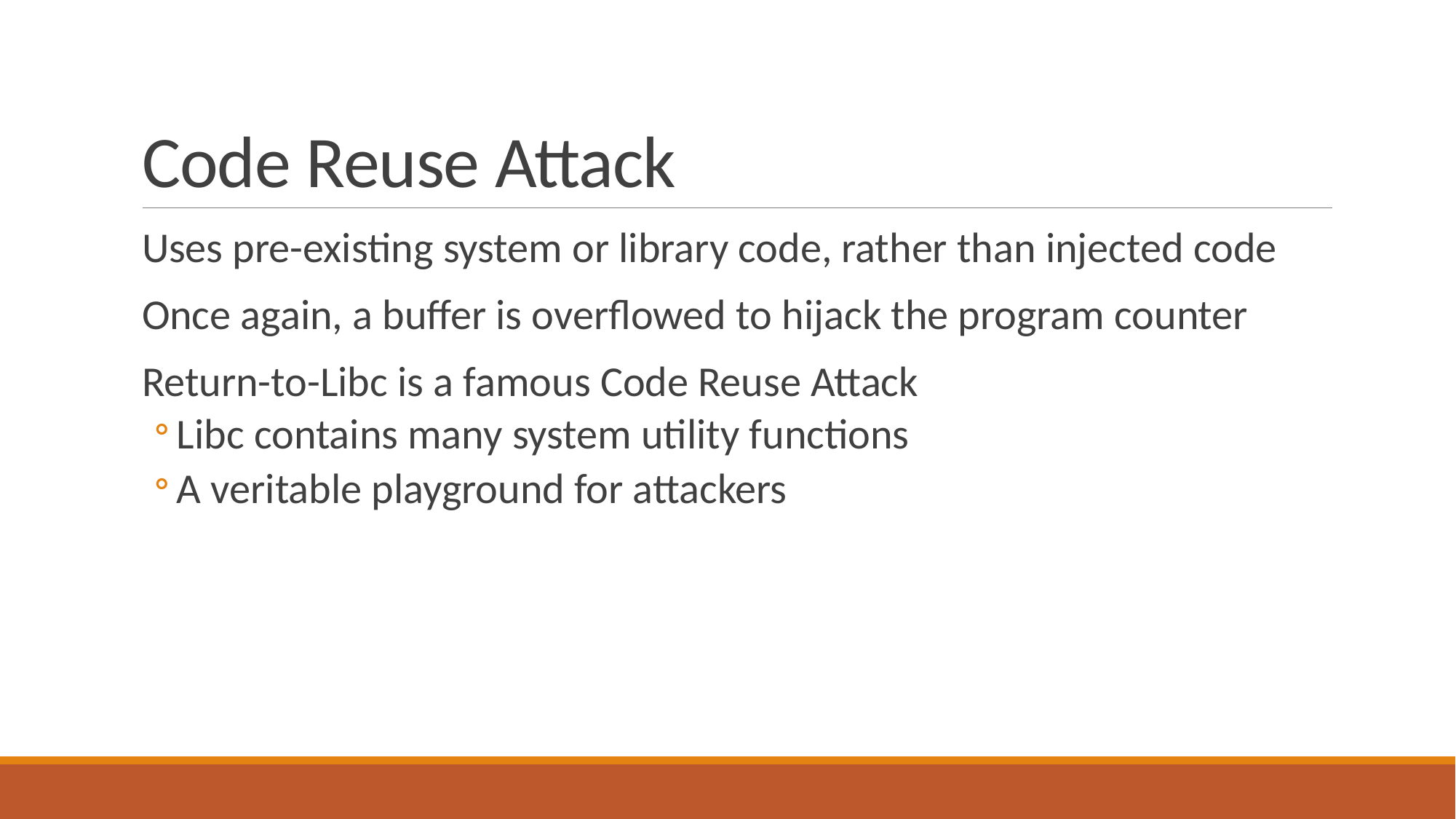

# Code Reuse Attack
Uses pre-existing system or library code, rather than injected code
Once again, a buffer is overflowed to hijack the program counter
Return-to-Libc is a famous Code Reuse Attack
Libc contains many system utility functions
A veritable playground for attackers